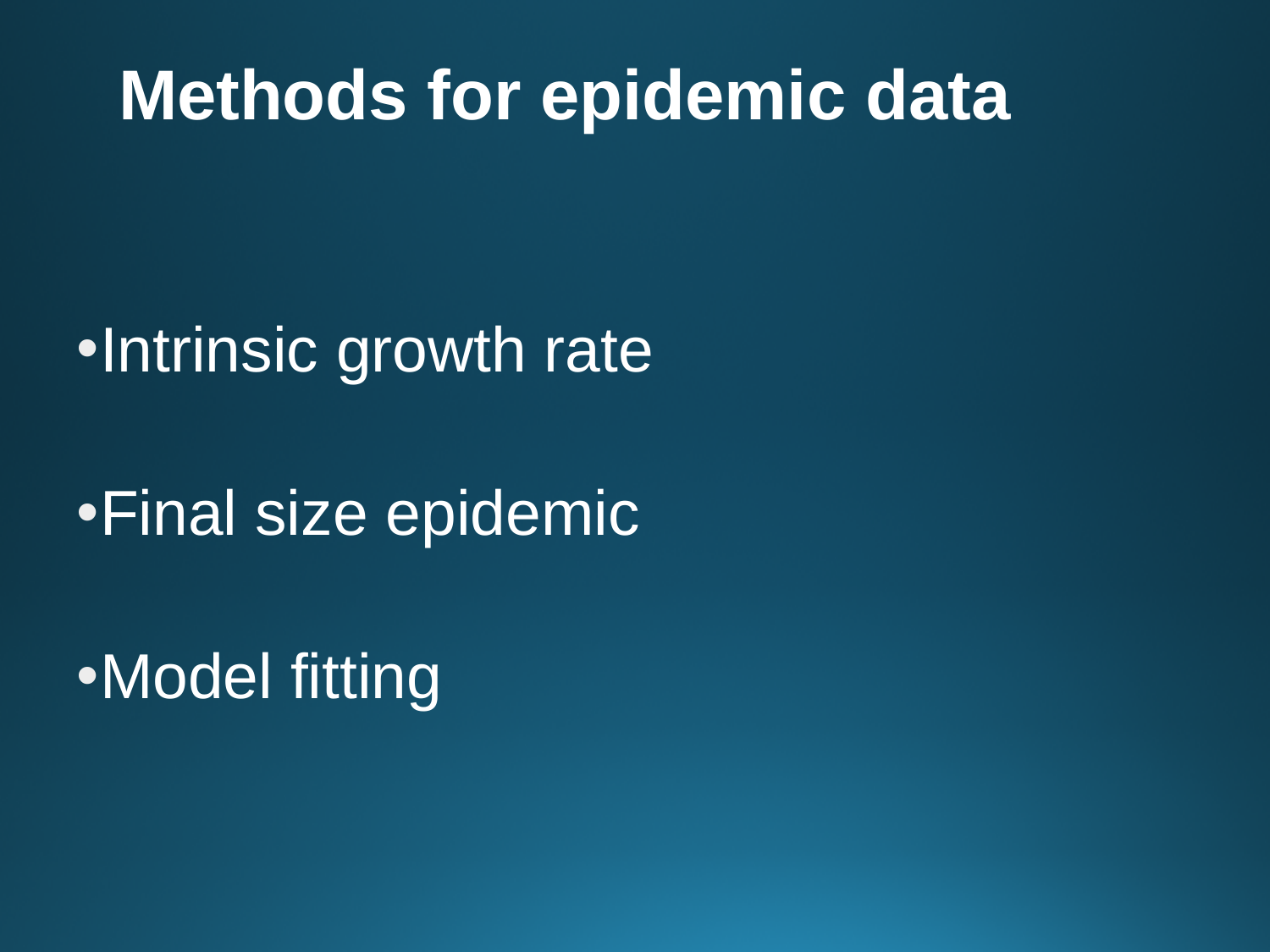

# Methods for epidemic data
Intrinsic growth rate

Final size epidemic

Model fitting